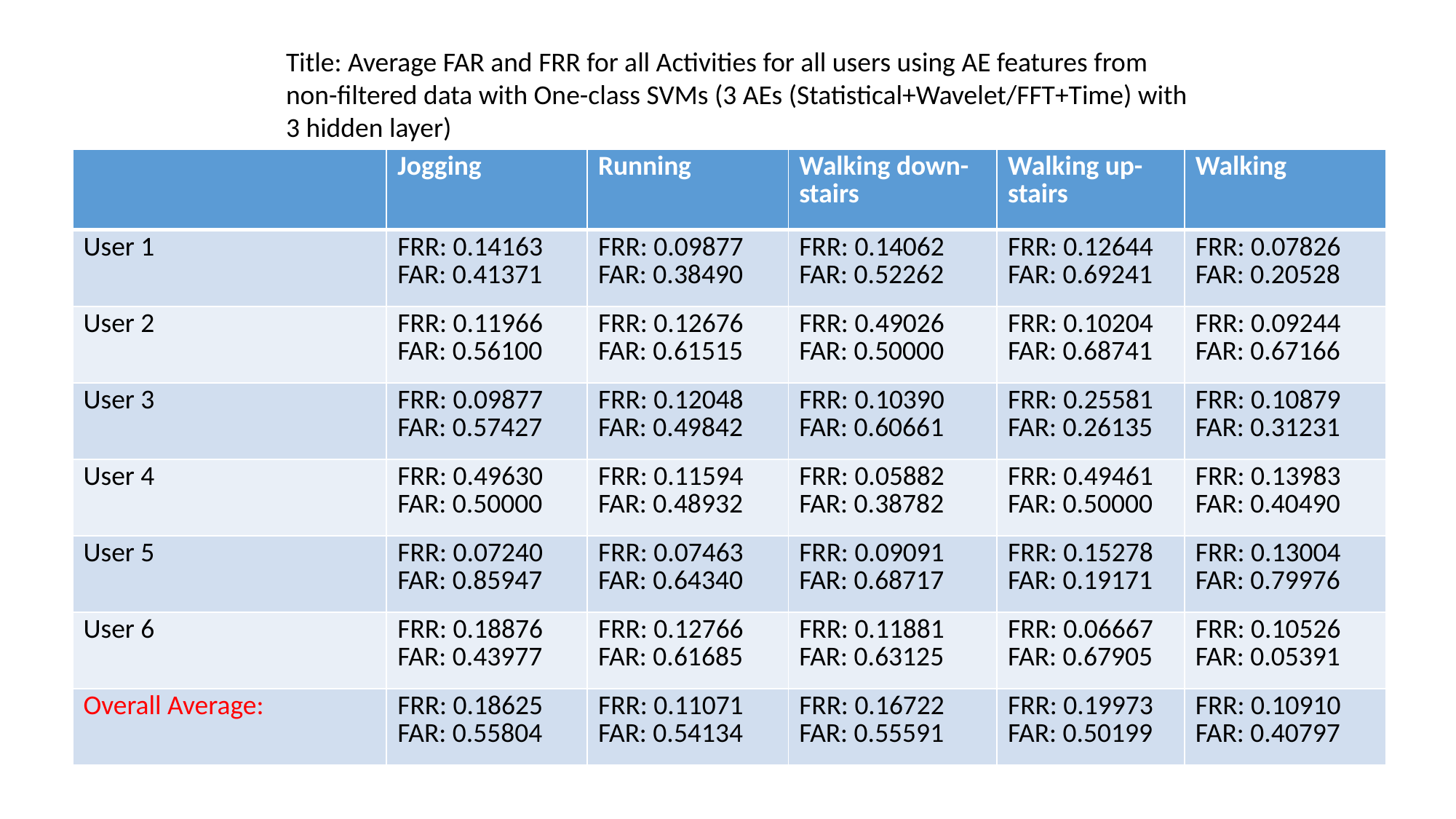

Title: Average FAR and FRR for all Activities for all users using AE features from non-filtered data with One-class SVMs (3 AEs (Statistical+Wavelet/FFT+Time) with 3 hidden layer)
|  | Jogging | Running | Walking down-stairs | Walking up-stairs | Walking |
| --- | --- | --- | --- | --- | --- |
| User 1 | FRR: 0.14163 FAR: 0.41371 | FRR: 0.09877 FAR: 0.38490 | FRR: 0.14062 FAR: 0.52262 | FRR: 0.12644 FAR: 0.69241 | FRR: 0.07826 FAR: 0.20528 |
| User 2 | FRR: 0.11966 FAR: 0.56100 | FRR: 0.12676 FAR: 0.61515 | FRR: 0.49026 FAR: 0.50000 | FRR: 0.10204 FAR: 0.68741 | FRR: 0.09244 FAR: 0.67166 |
| User 3 | FRR: 0.09877 FAR: 0.57427 | FRR: 0.12048 FAR: 0.49842 | FRR: 0.10390 FAR: 0.60661 | FRR: 0.25581 FAR: 0.26135 | FRR: 0.10879 FAR: 0.31231 |
| User 4 | FRR: 0.49630 FAR: 0.50000 | FRR: 0.11594 FAR: 0.48932 | FRR: 0.05882 FAR: 0.38782 | FRR: 0.49461 FAR: 0.50000 | FRR: 0.13983 FAR: 0.40490 |
| User 5 | FRR: 0.07240 FAR: 0.85947 | FRR: 0.07463 FAR: 0.64340 | FRR: 0.09091 FAR: 0.68717 | FRR: 0.15278 FAR: 0.19171 | FRR: 0.13004 FAR: 0.79976 |
| User 6 | FRR: 0.18876 FAR: 0.43977 | FRR: 0.12766 FAR: 0.61685 | FRR: 0.11881 FAR: 0.63125 | FRR: 0.06667 FAR: 0.67905 | FRR: 0.10526 FAR: 0.05391 |
| Overall Average: | FRR: 0.18625 FAR: 0.55804 | FRR: 0.11071 FAR: 0.54134 | FRR: 0.16722 FAR: 0.55591 | FRR: 0.19973 FAR: 0.50199 | FRR: 0.10910 FAR: 0.40797 |